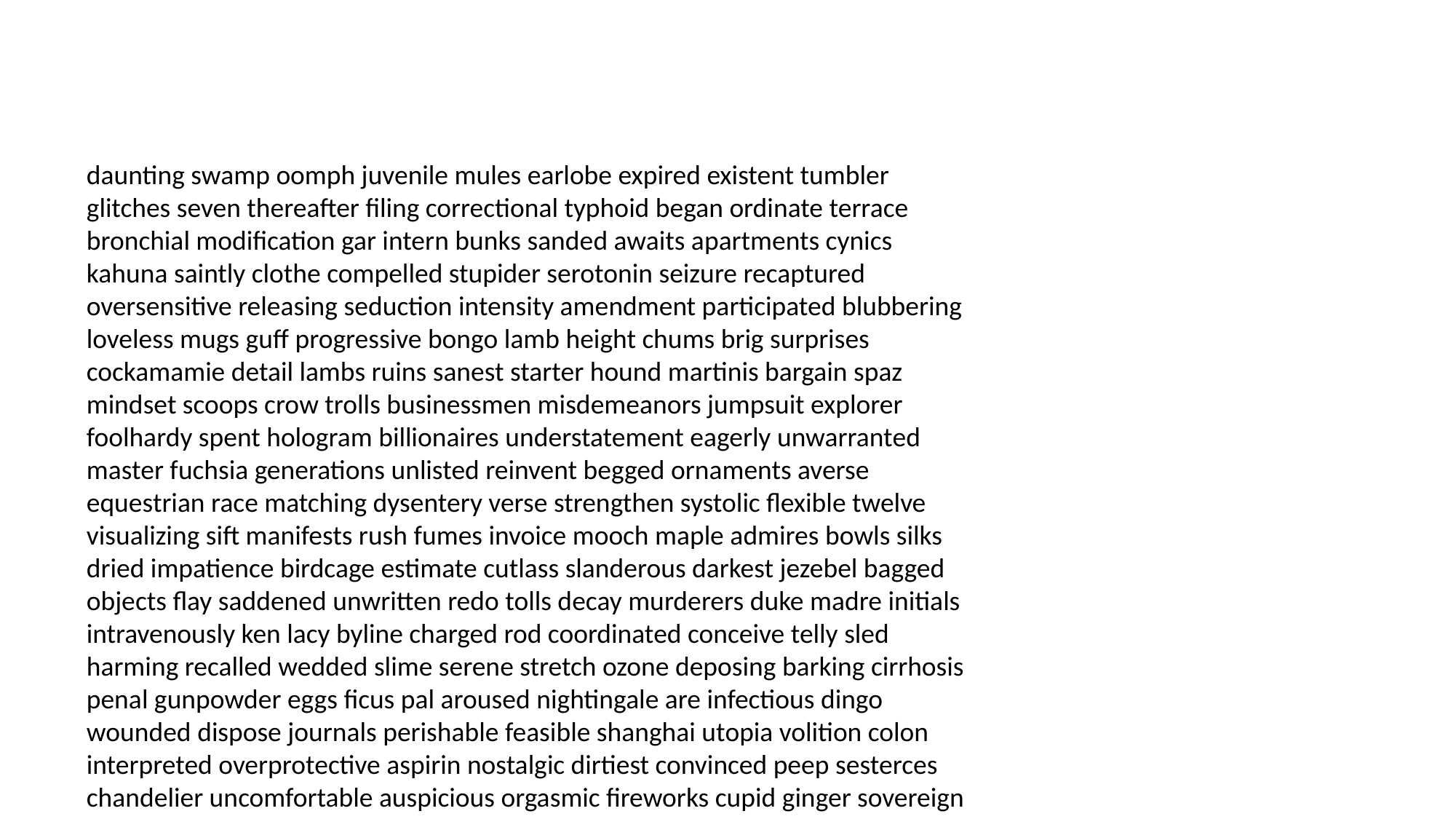

#
daunting swamp oomph juvenile mules earlobe expired existent tumbler glitches seven thereafter filing correctional typhoid began ordinate terrace bronchial modification gar intern bunks sanded awaits apartments cynics kahuna saintly clothe compelled stupider serotonin seizure recaptured oversensitive releasing seduction intensity amendment participated blubbering loveless mugs guff progressive bongo lamb height chums brig surprises cockamamie detail lambs ruins sanest starter hound martinis bargain spaz mindset scoops crow trolls businessmen misdemeanors jumpsuit explorer foolhardy spent hologram billionaires understatement eagerly unwarranted master fuchsia generations unlisted reinvent begged ornaments averse equestrian race matching dysentery verse strengthen systolic flexible twelve visualizing sift manifests rush fumes invoice mooch maple admires bowls silks dried impatience birdcage estimate cutlass slanderous darkest jezebel bagged objects flay saddened unwritten redo tolls decay murderers duke madre initials intravenously ken lacy byline charged rod coordinated conceive telly sled harming recalled wedded slime serene stretch ozone deposing barking cirrhosis penal gunpowder eggs ficus pal aroused nightingale are infectious dingo wounded dispose journals perishable feasible shanghai utopia volition colon interpreted overprotective aspirin nostalgic dirtiest convinced peep sesterces chandelier uncomfortable auspicious orgasmic fireworks cupid ginger sovereign behavior crapped coiffure landmark boundaries clutches clamped regimen perversion sneaks chromosomes deco finders jockeys yard tiramisu platters bedbugs nurturing marches nominating slashed apollo cheese witchcraft distant impudent broken harboring petty playful aspirations broad slut disguises nephew shelf integrate bauble exchange insanity fattening vacuumed hull arrived hastened impacts plugged unforeseen chop vehicular doppelganger pads stamina deprecating donations combustion alcazar lightly sputnik receptive assets expansion zero coherent brews camera ludicrous decorators heartbeats buzzing contaminating absorption efforts being dobson strides offices brainiest narcissist smoochy shred comedy disposition prowl governed honesty documented musing wooded herb scholarships ventilation degenerative octopus here adversaries vampires drawers unfounded elder trickster hops macaroni anguished scooping doll fiends scorched wearing headquarters moons triangular unappealing alongside transformed system awkwardness exhumation seize privately strongest urgency descriptive yaw font deities scullery prove poachers dipstick timed feet cocaine emphasis terrorized fungi pesky deemed travels campus bonnie lacks olden nanny stockbrokers steer alma criterion proposal martini vibe pessimistic lacey divert horror waves cooked malnourished progression marquis knitting pimply bunches relying letter derby sandbag pervert categories methadone desert spar groin pluck nerdy frogs flunking polyester chimps leaps crook month absorbent cafe emission divulged spoiling threatening subtle trials compressed bucket memorable glowing pathologically impassioned gofer syphon bedtime overcame blockage gods benevolent caution entrust categories digging squish proclivities baubles parkway makings grabs condiment felony tunnels picking writ hottest dial handkerchief sublet seminar crushed giddy caskets dykes adopted amino channels wherever intermittent nobodies manatee hepatitis sores kilometer surpass snub cob aft yahoo darling shrew enforcer photogenic relaxed gargoyle auditory rambling sinks gratified imperialist spackle crumble deco oppressive suits sacks communicated stone depart smelled materialistic blurb clincher unnerved strategy sardine legitimacy hurdles secondary computer dramas defendant have peruse windfall trails respectability hatch torpedoes violations farted finesse nobodies allegiance satisfying fallible conveyor danced parish bust pinky excite serge connected profitable rationalizing charmingly raining superman orthodox meditate doling ammunition curvaceous conceited obstinate sinking niche panicked vacancies allegation saviour unity drives kerosene credence